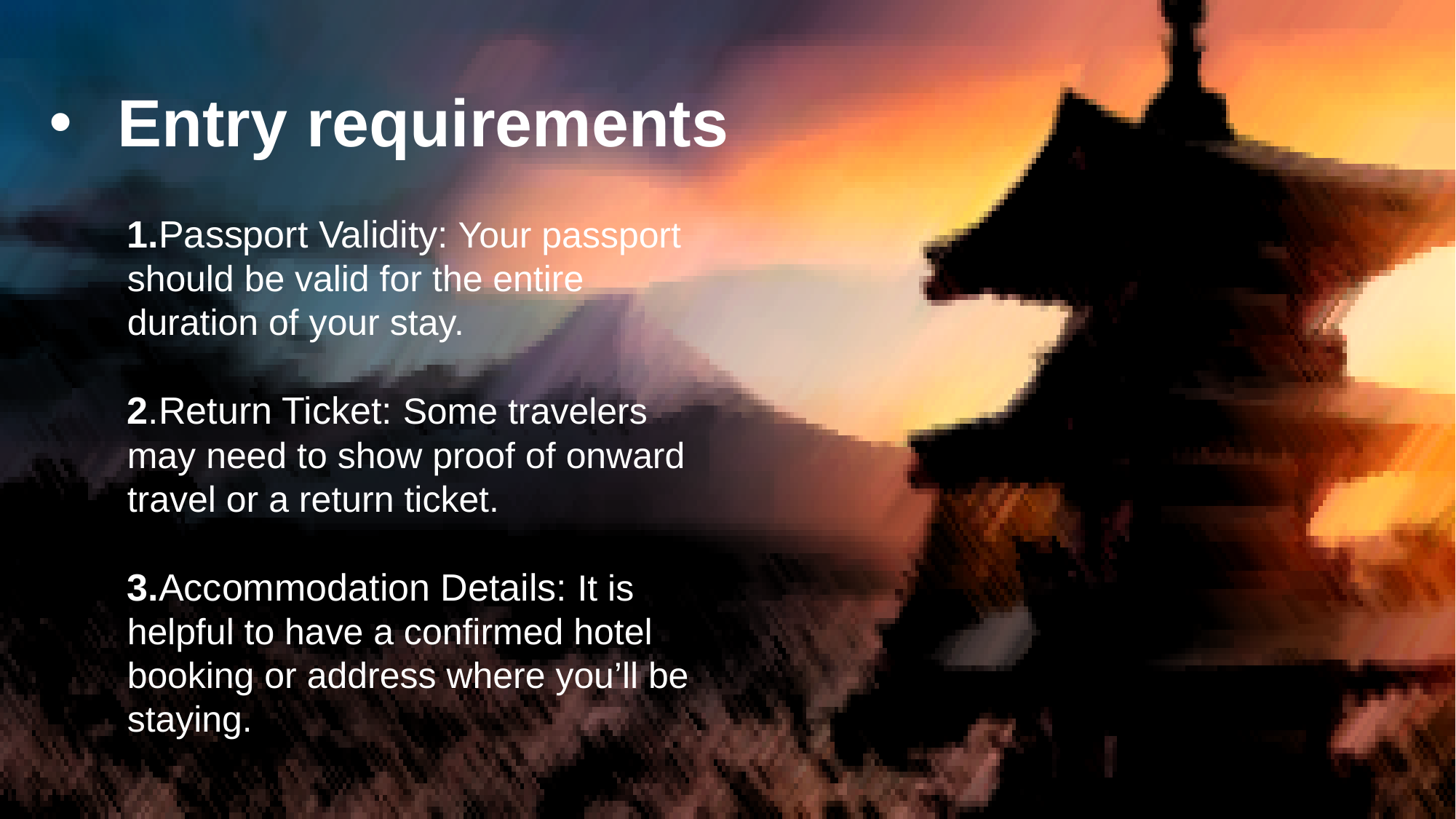

# Entry requirements
1.Passport Validity: Your passport should be valid for the entire duration of your stay.

2.Return Ticket: Some travelers may need to show proof of onward travel or a return ticket.

3.Accommodation Details: It is helpful to have a confirmed hotel booking or address where you’ll be staying.